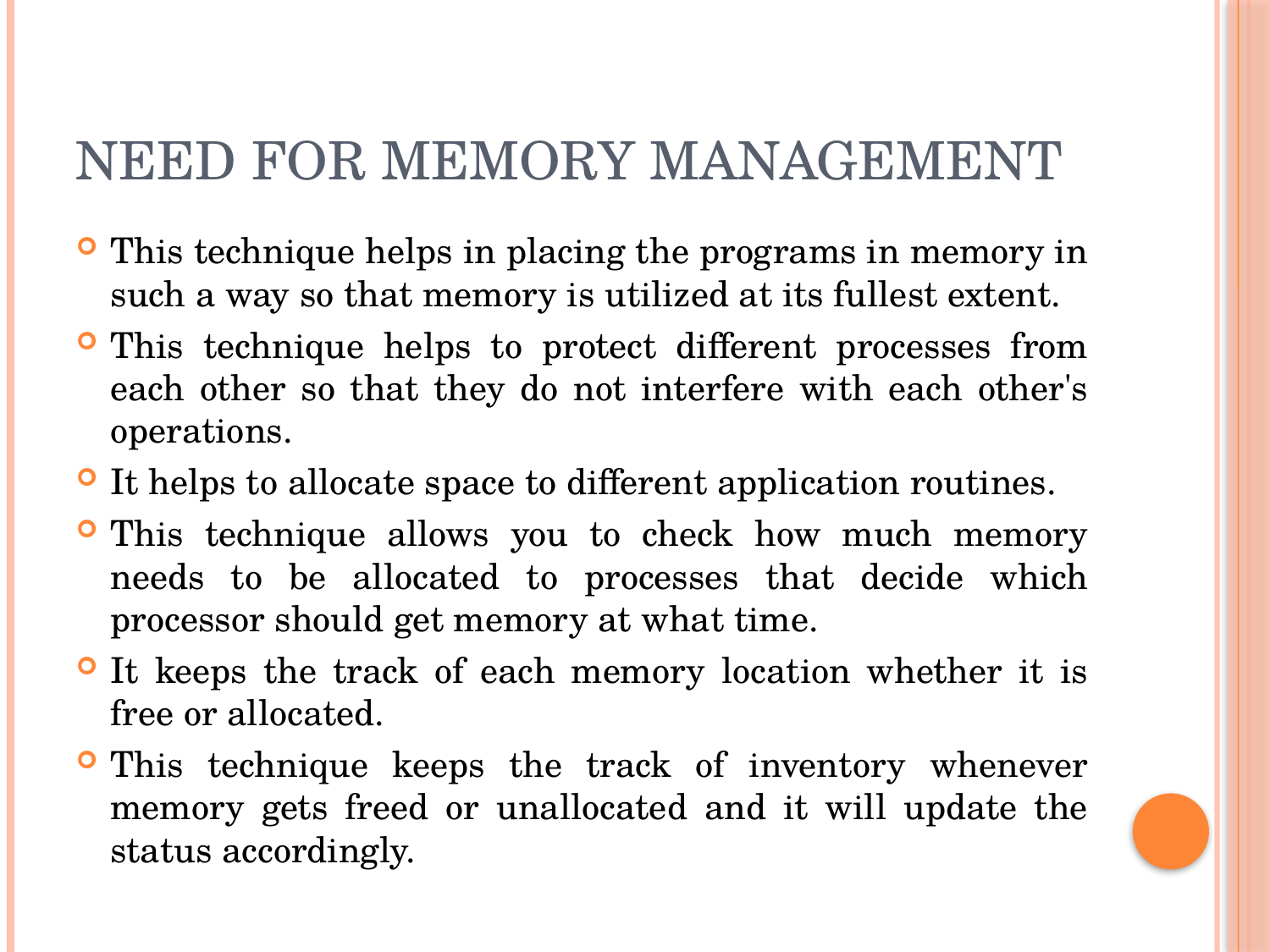

# NEED FOR MEMORY MANAGEMENT
This technique helps in placing the programs in memory in such a way so that memory is utilized at its fullest extent.
This technique helps to protect different processes from each other so that they do not interfere with each other's operations.
It helps to allocate space to different application routines.
This technique allows you to check how much memory needs to be allocated to processes that decide which processor should get memory at what time.
It keeps the track of each memory location whether it is free or allocated.
This technique keeps the track of inventory whenever memory gets freed or unallocated and it will update the status accordingly.